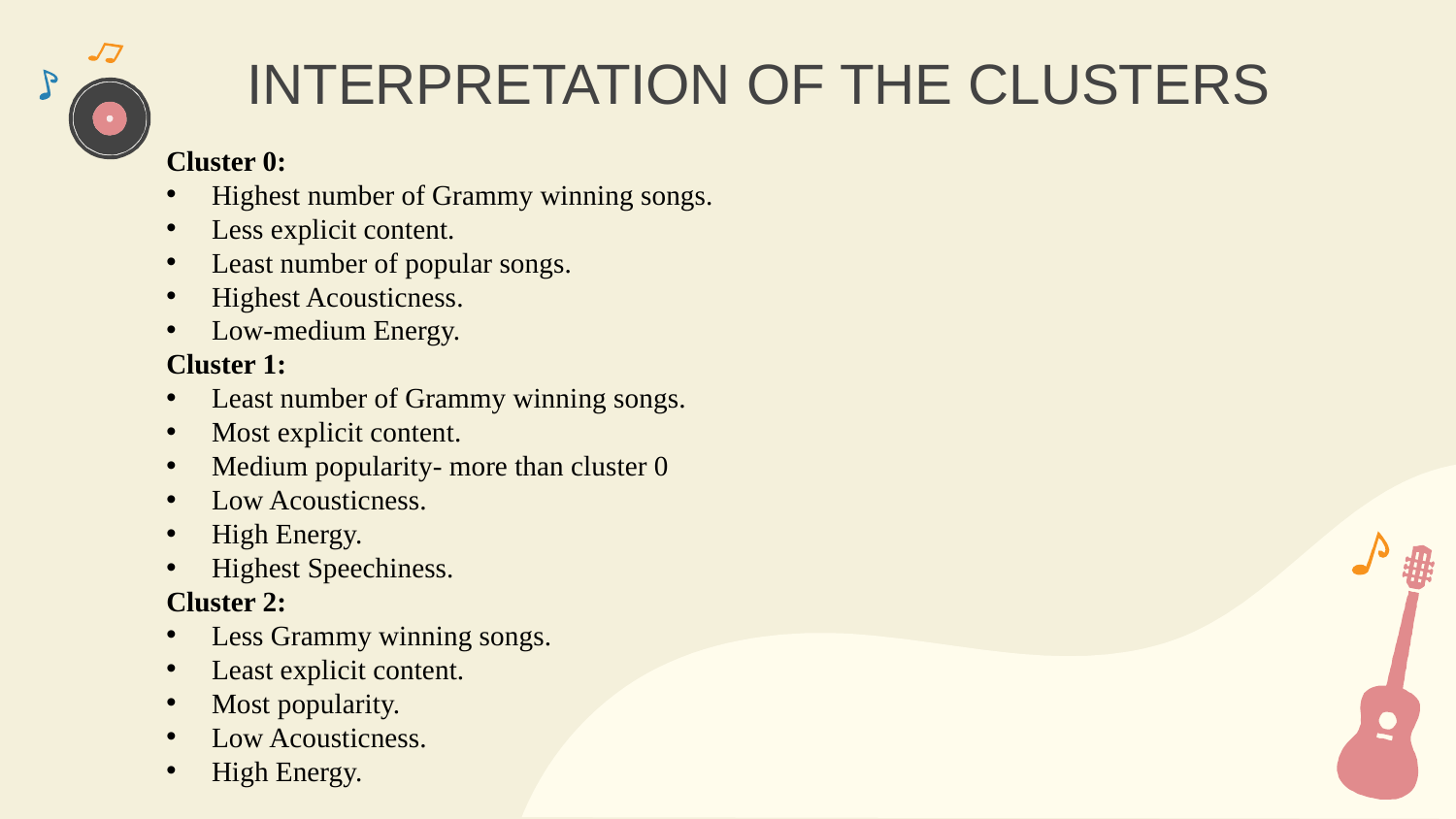

# INTERPRETATION OF THE CLUSTERS

Cluster 0:
Highest number of Grammy winning songs.
Less explicit content.
Least number of popular songs.
Highest Acousticness.
Low-medium Energy.
Cluster 1:
Least number of Grammy winning songs.
Most explicit content.
Medium popularity- more than cluster 0
Low Acousticness.
High Energy.
Highest Speechiness.
Cluster 2:
Less Grammy winning songs.
Least explicit content.
Most popularity.
Low Acousticness.
High Energy.